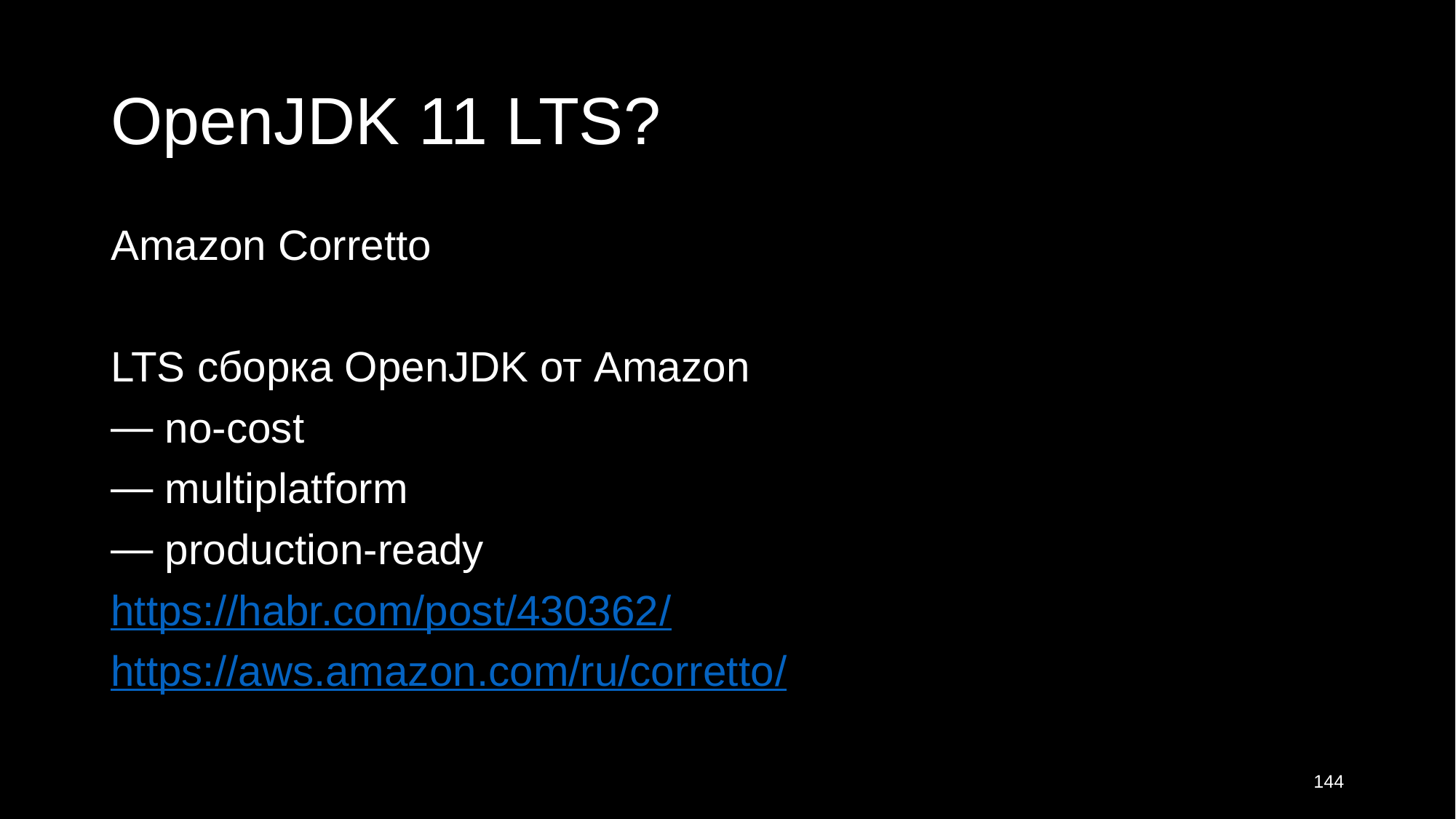

# OpenJDK 11 LTS?
Amazon Corretto

LTS сборка OpenJDK от Amazon
 no-cost
 multiplatform
 production-ready
https://habr.com/post/430362/
https://aws.amazon.com/ru/corretto/

144